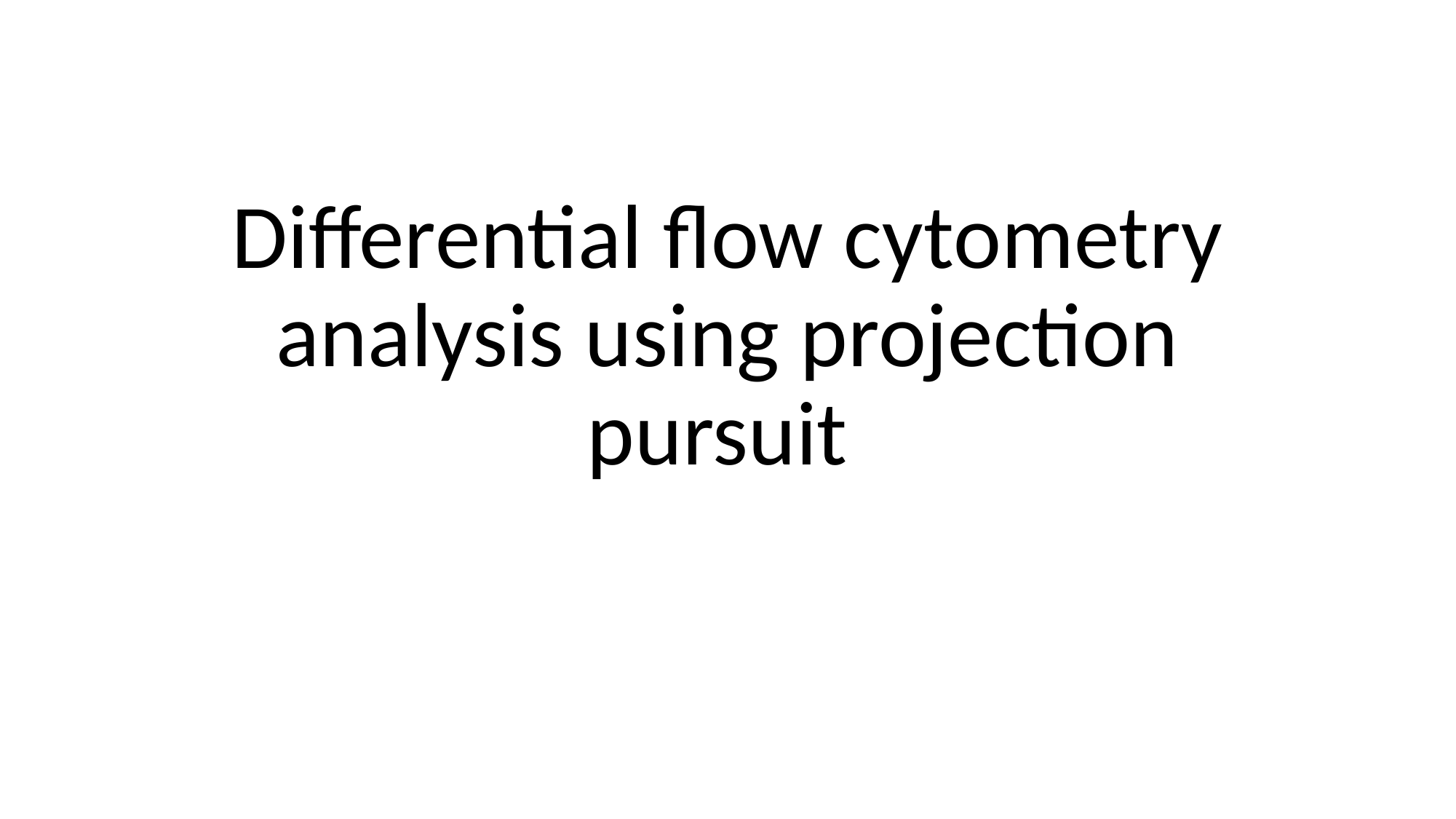

# Differential flow cytometry analysis using projection pursuit